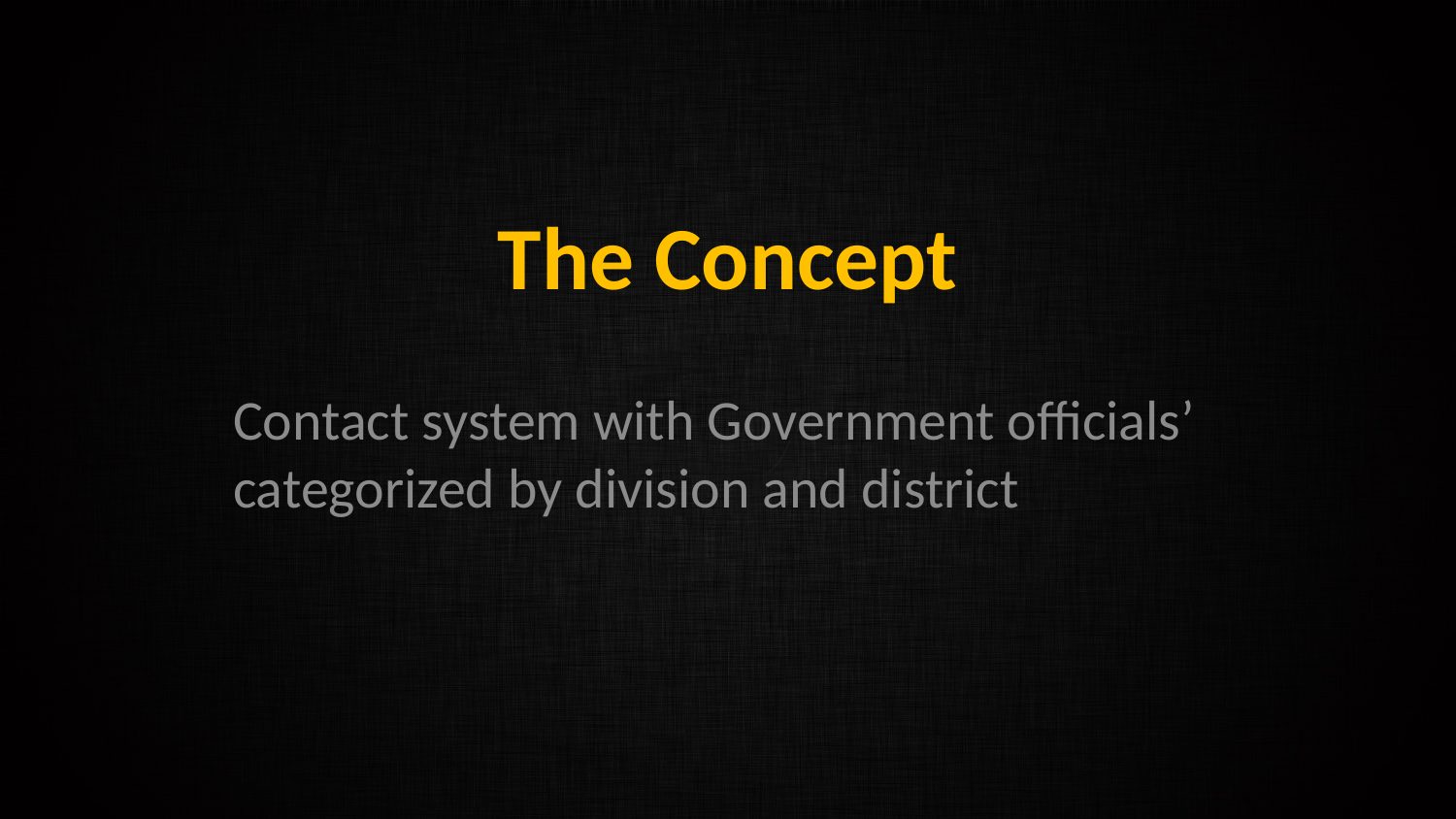

# The Concept
Contact system with Government officials’ categorized by division and district